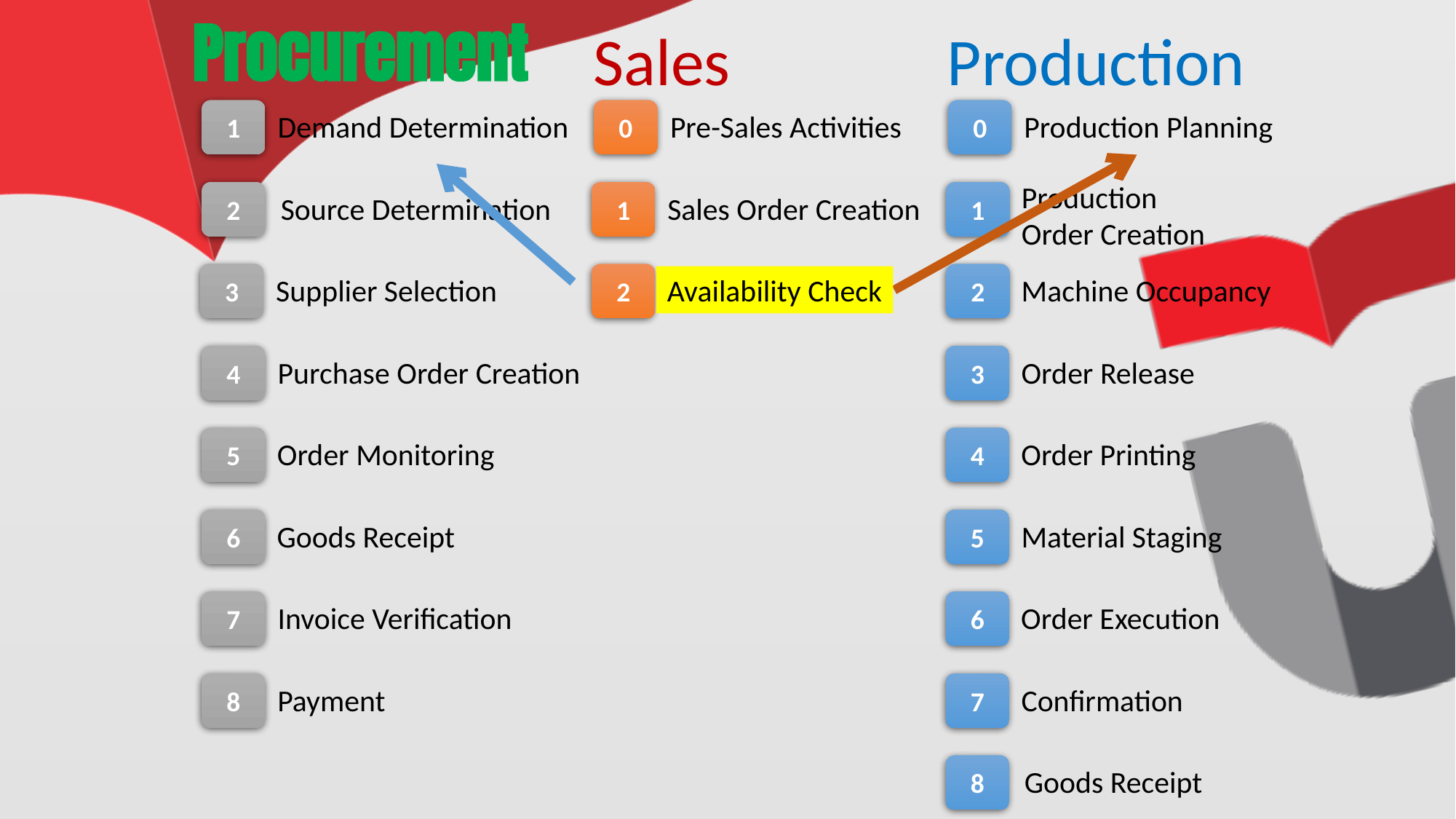

# Procurement
Sales
Production
1
0
0
Demand Determination
Pre-Sales Activities
Production Planning
Production
Order Creation
2
1
1
Source Determination
Sales Order Creation
3
2
2
Supplier Selection
Availability Check
Machine Occupancy
4
3
Purchase Order Creation
Order Release
5
4
Order Monitoring
Order Printing
6
5
Goods Receipt
Material Staging
7
6
Invoice Verification
Order Execution
8
7
Payment
Confirmation
8
Goods Receipt